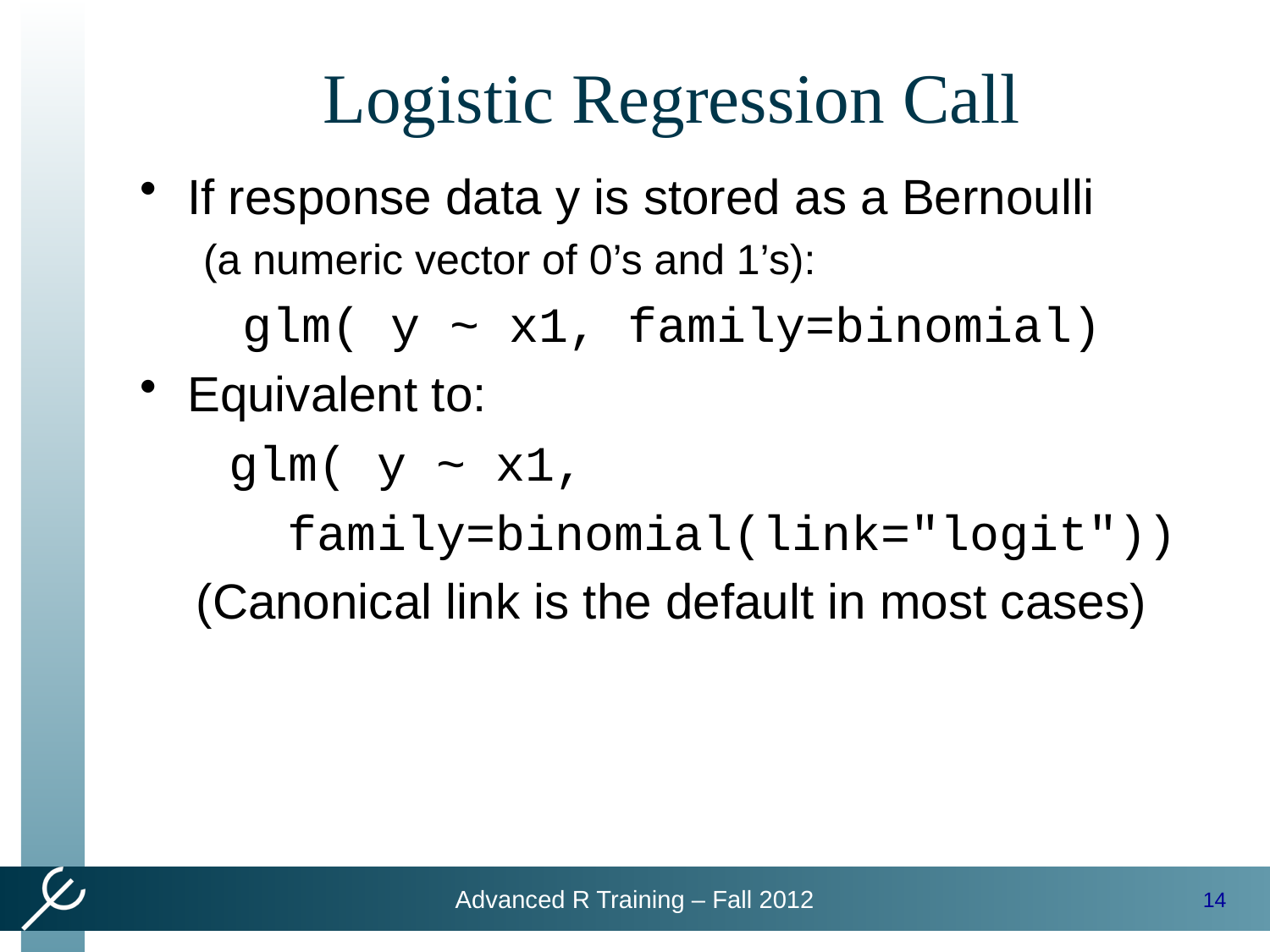

# Logistic Regression Call
If response data y is stored as a Bernoulli
(a numeric vector of 0’s and 1’s):
glm( y ~ x1, family=binomial)
Equivalent to:
   glm( y ~ x1,
     family=binomial(link="logit"))
(Canonical link is the default in most cases)